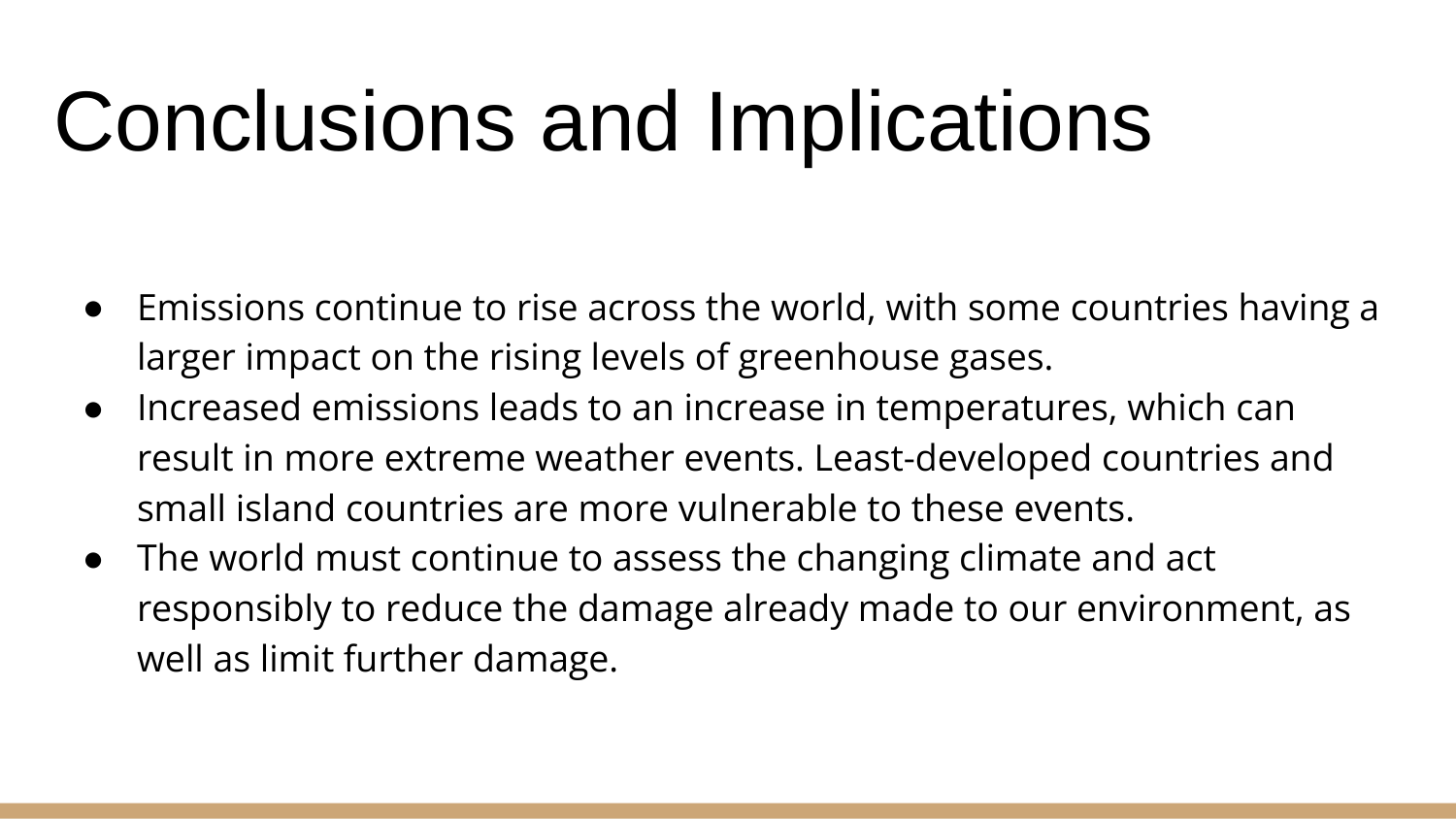

# Conclusions and Implications

Emissions continue to rise across the world, with some countries having a larger impact on the rising levels of greenhouse gases.
Increased emissions leads to an increase in temperatures, which can result in more extreme weather events. Least-developed countries and small island countries are more vulnerable to these events.
The world must continue to assess the changing climate and act responsibly to reduce the damage already made to our environment, as well as limit further damage.